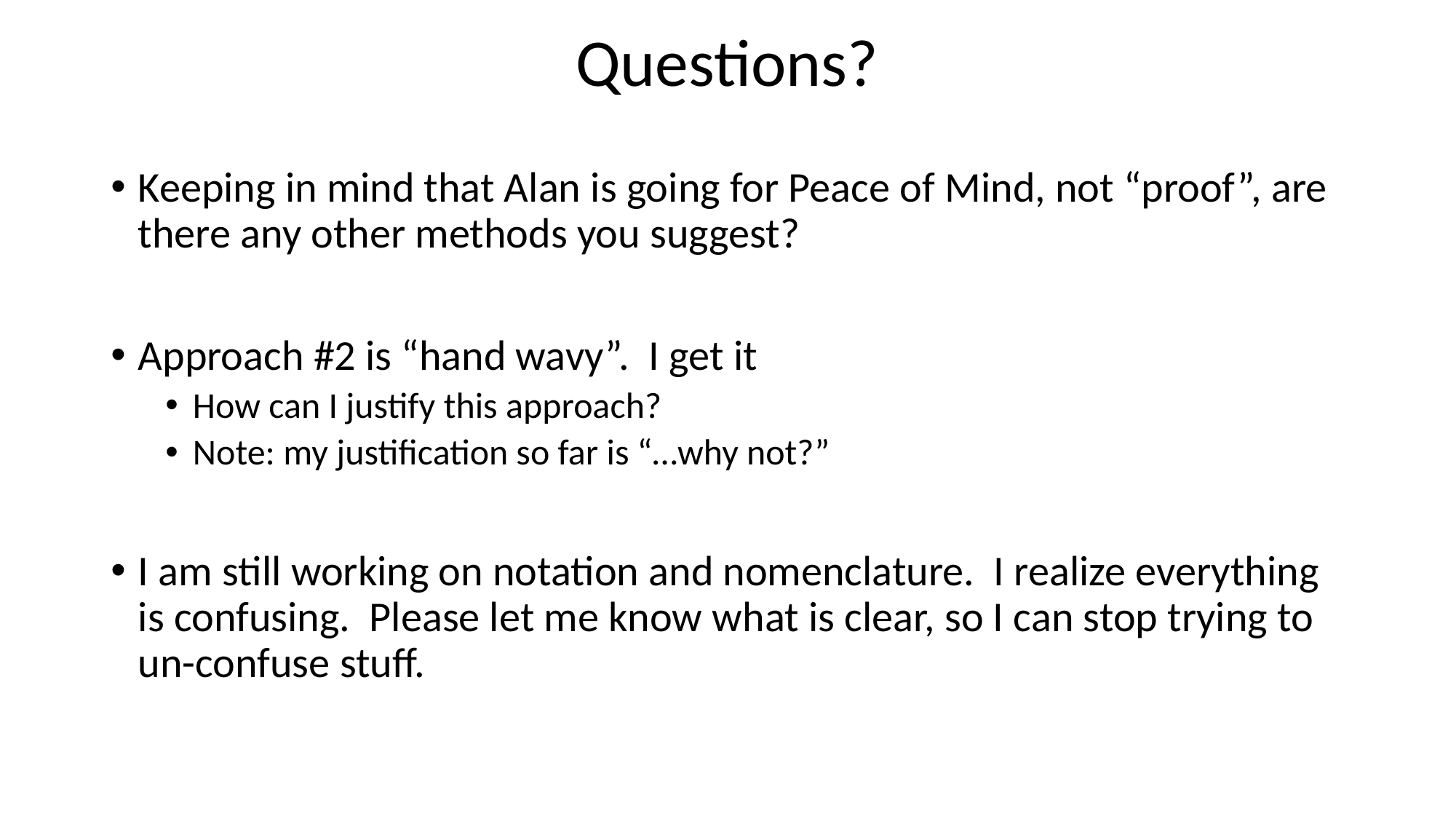

# Questions?
Keeping in mind that Alan is going for Peace of Mind, not “proof”, are there any other methods you suggest?

Approach #2 is “hand wavy”.  I get it
How can I justify this approach?
Note: my justification so far is “…why not?”

I am still working on notation and nomenclature.  I realize everything is confusing.  Please let me know what is clear, so I can stop trying to un-confuse stuff.